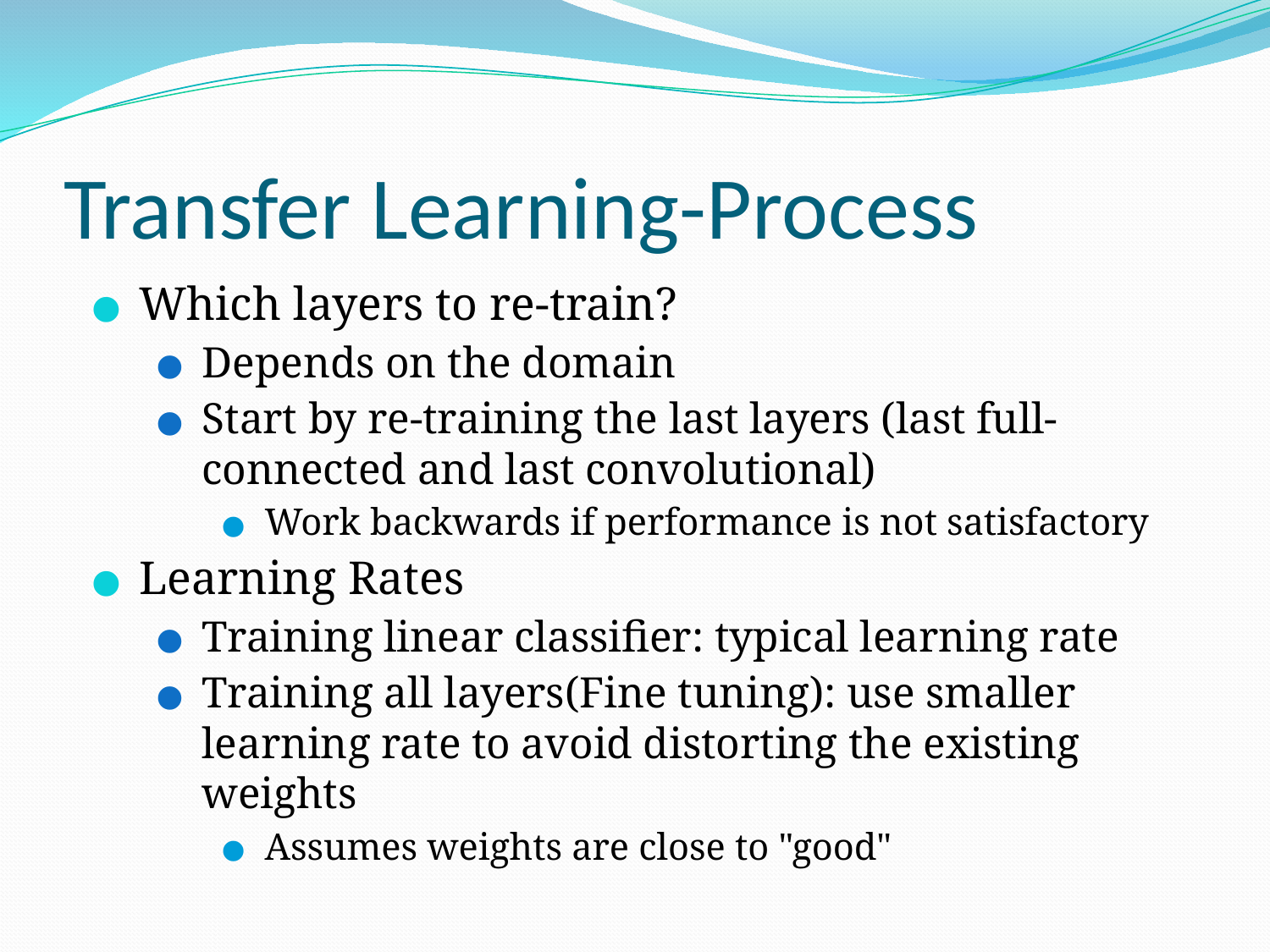

# Transfer Learning-Process
Which layers to re-train?
Depends on the domain
Start by re-training the last layers (last full-connected and last convolutional)
Work backwards if performance is not satisfactory
Learning Rates
Training linear classifier: typical learning rate
Training all layers(Fine tuning): use smaller learning rate to avoid distorting the existing weights
Assumes weights are close to "good"